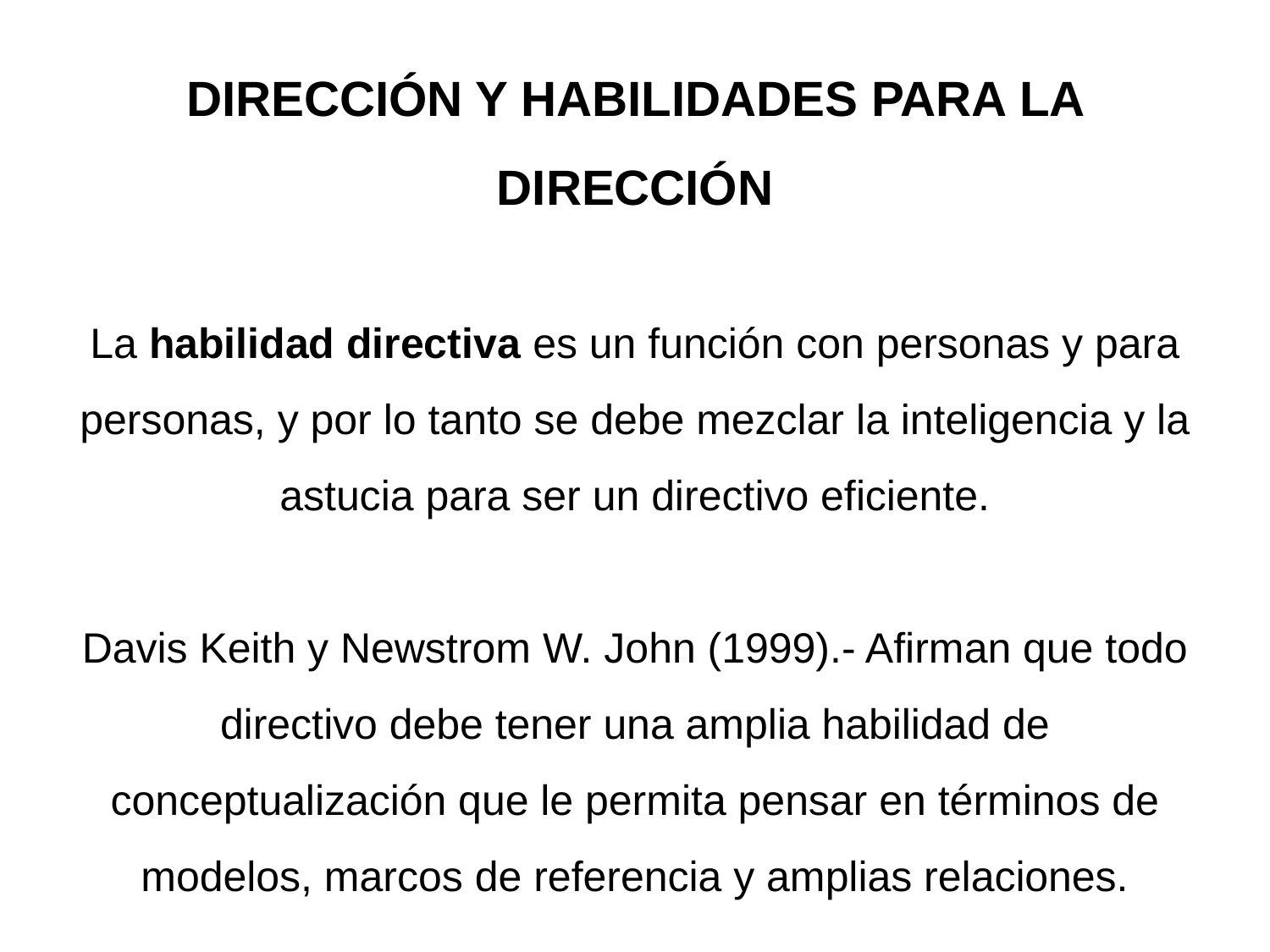

DIRECCIÓN Y HABILIDADES PARA LA DIRECCIÓN

La habilidad directiva es un función con personas y para personas, y por lo tanto se debe mezclar la inteligencia y la astucia para ser un directivo eficiente.

Davis Keith y Newstrom W. John (1999).- Afirman que todo directivo debe tener una amplia habilidad de conceptualización que le permita pensar en términos de modelos, marcos de referencia y amplias relaciones.